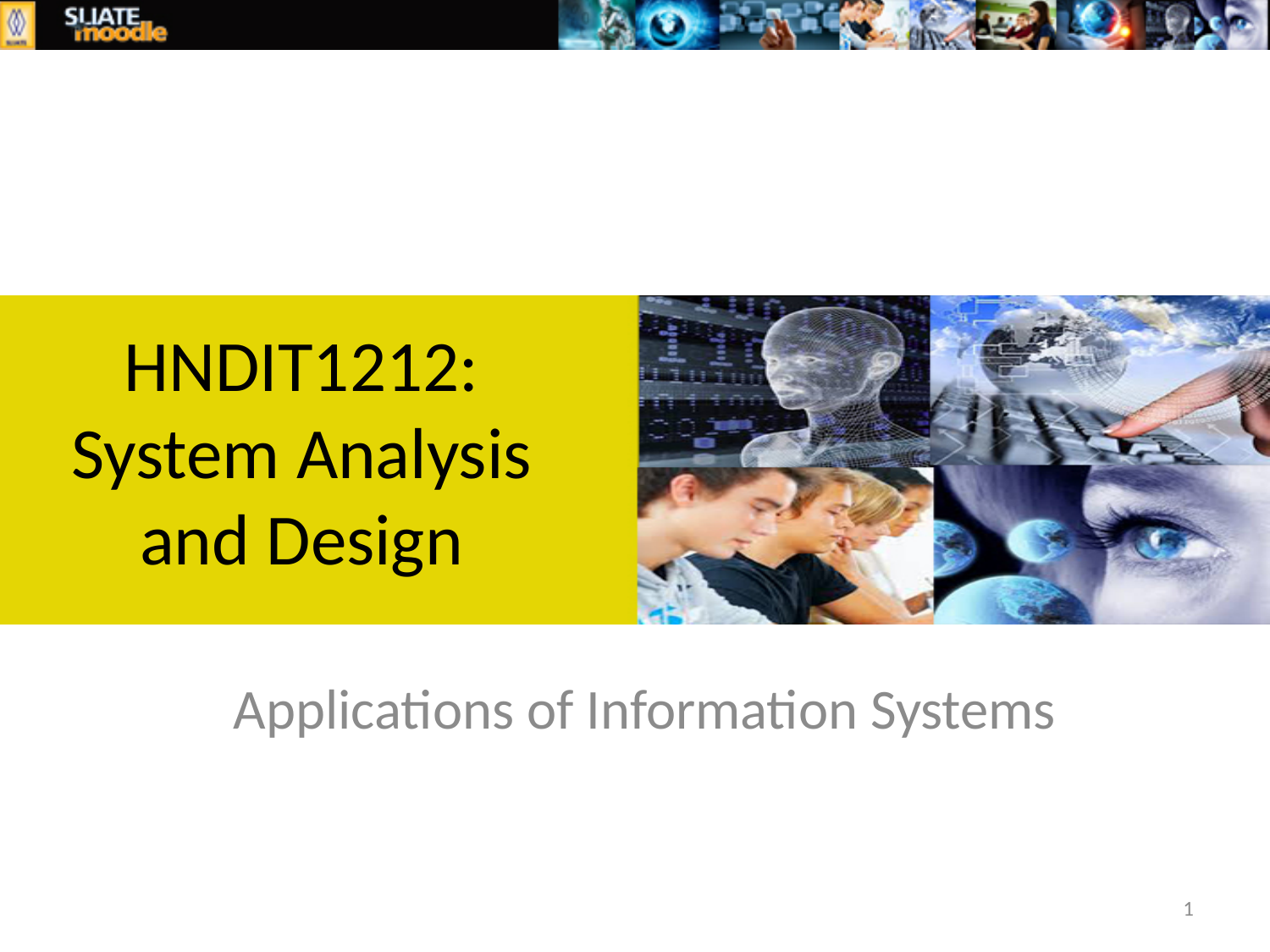

# HNDIT1212: System Analysis and Design
Applications of Information Systems
1